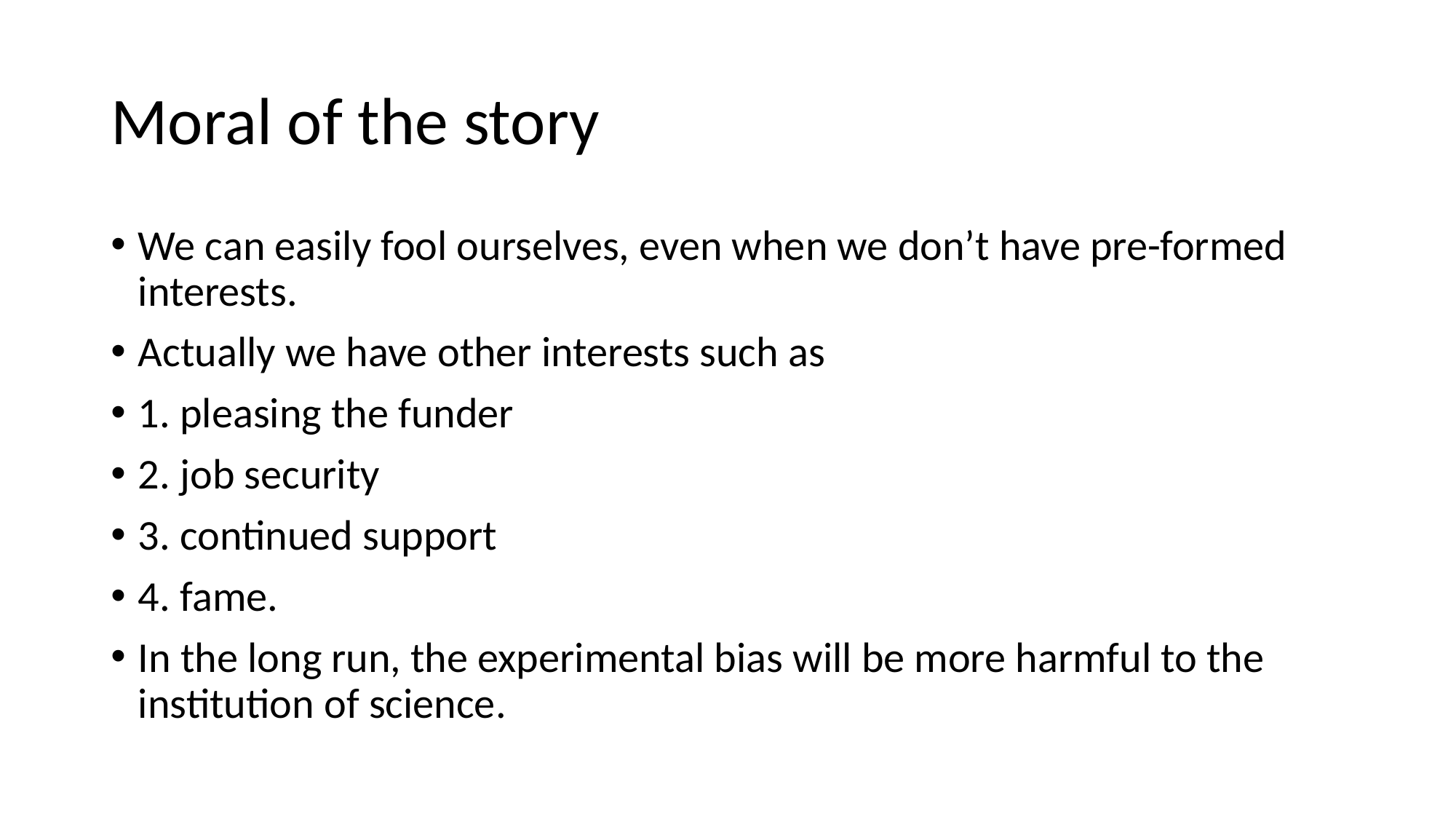

# Moral of the story
We can easily fool ourselves, even when we don’t have pre-formed interests.
Actually we have other interests such as
1. pleasing the funder
2. job security
3. continued support
4. fame.
In the long run, the experimental bias will be more harmful to the institution of science.